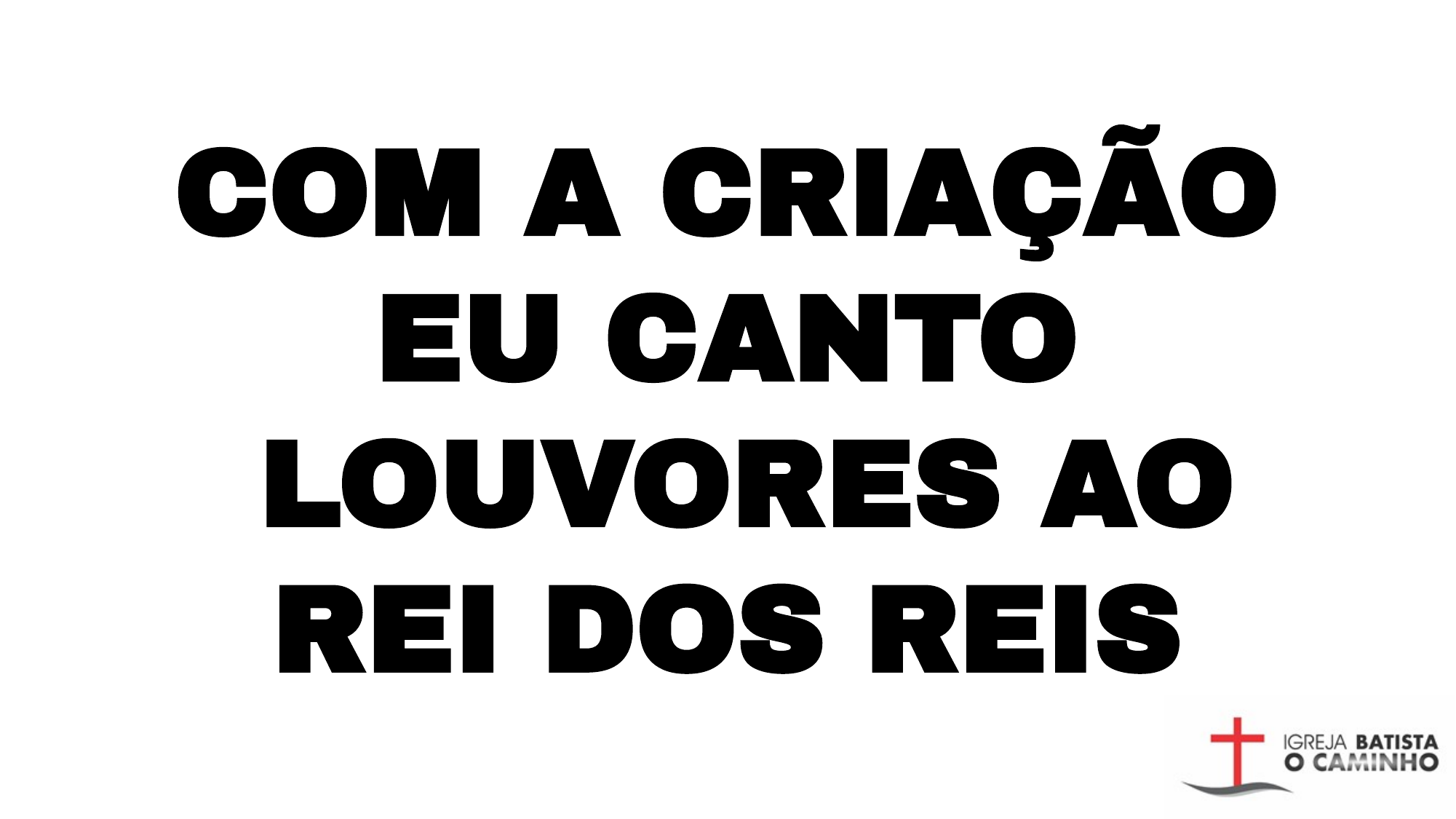

# Com a criação eu canto Louvores ao Rei dos reis